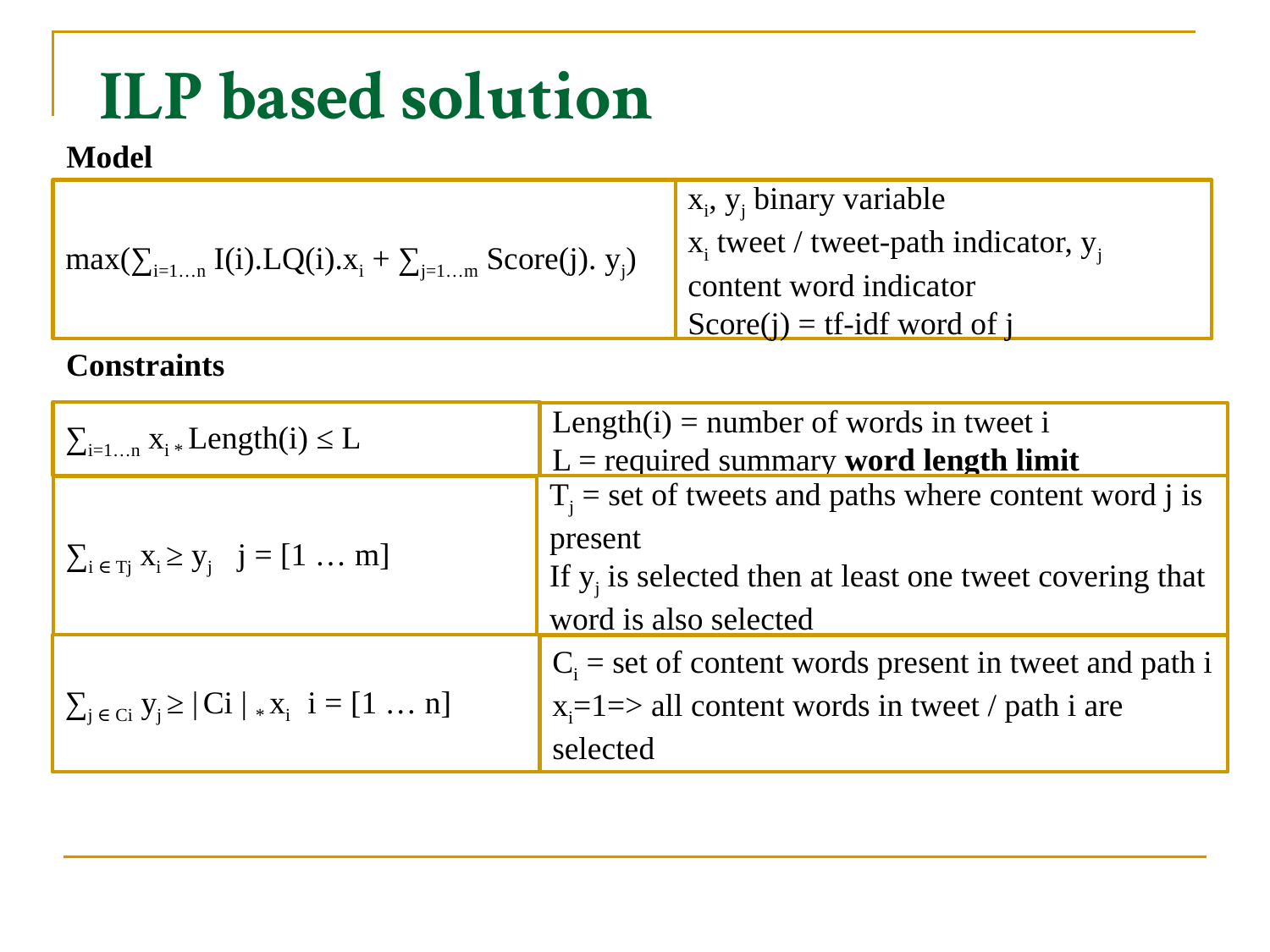

ILP based solution
Model
max(∑i=1…n I(i).LQ(i).xi + ∑j=1…m Score(j). yj)
xi, yj binary variable
xi tweet / tweet-path indicator, yj content word indicator
Score(j) = tf-idf word of j
Constraints
∑i=1…n xi * Length(i) ≤ L
Length(i) = number of words in tweet i
L = required summary word length limit
Tj = set of tweets and paths where content word j is present
If yj is selected then at least one tweet covering that word is also selected
∑i ∈ Tj xi ≥ yj    j = [1 … m]
∑j ∈ Ci yj ≥ | Ci | * xi   i = [1 … n]
Ci = set of content words present in tweet and path i
xi=1=> all content words in tweet / path i are selected